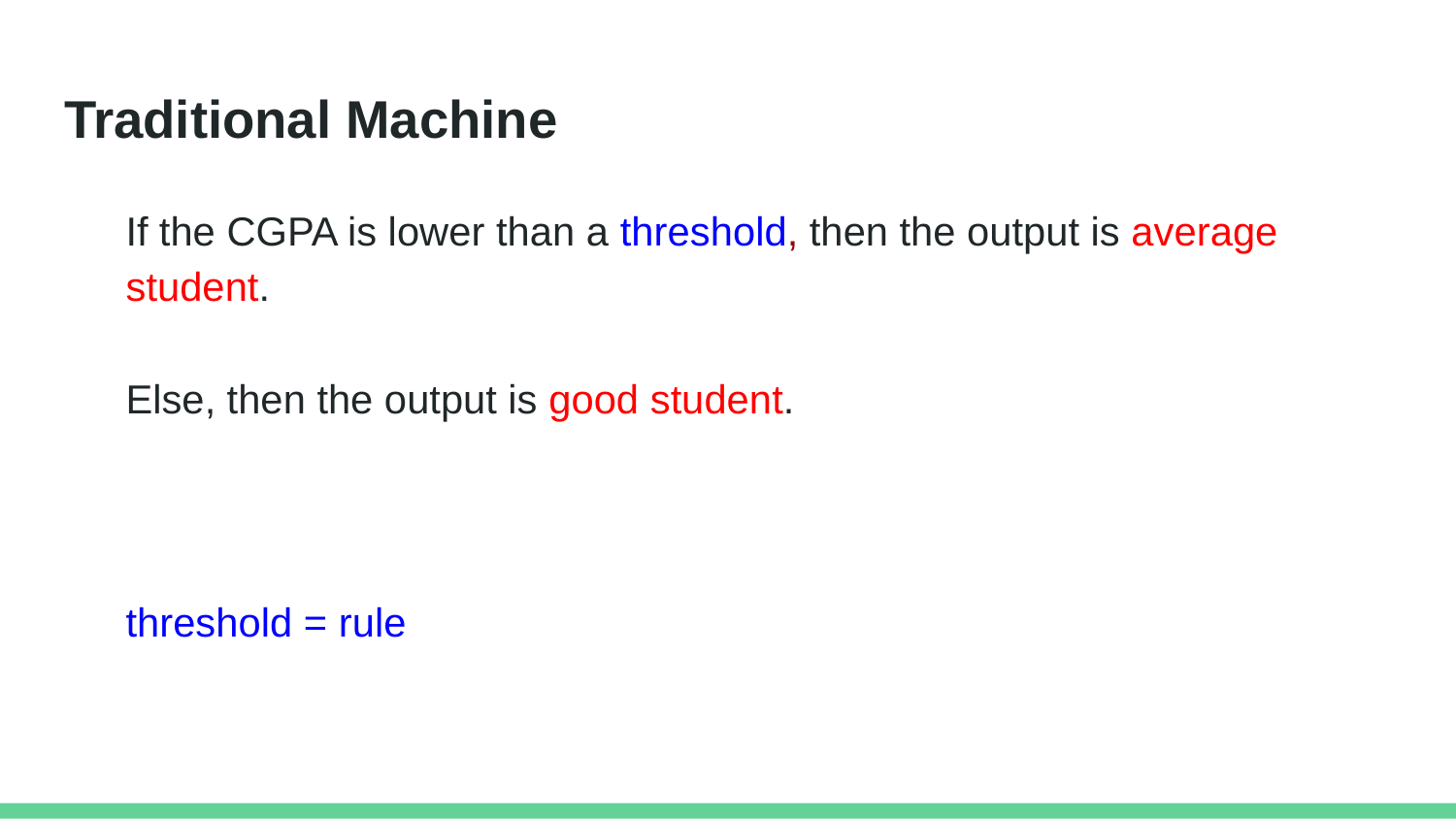

# Traditional Machine
If the CGPA is lower than a threshold, then the output is average student.

Else, then the output is good student.

threshold = rule